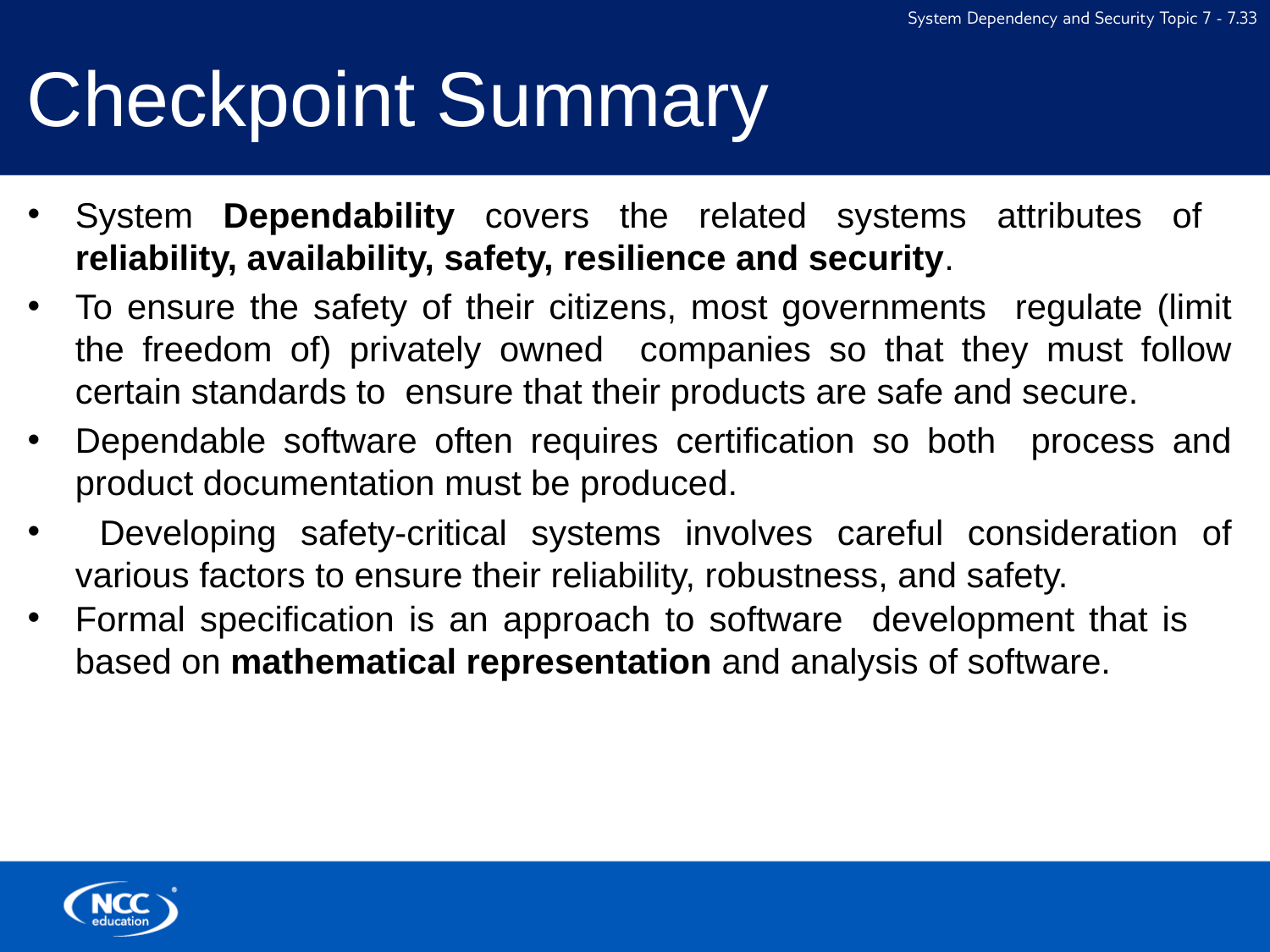

# Checkpoint Summary
System Dependability covers the related systems attributes of  reliability, availability, safety, resilience and security.
To ensure the safety of their citizens, most governments  regulate (limit the freedom of) privately owned  companies so that they must follow certain standards to  ensure that their products are safe and secure.
Dependable software often requires certification so both  process and product documentation must be produced.
 Developing safety-critical systems involves careful consideration of various factors to ensure their reliability, robustness, and safety.
Formal specification is an approach to software  development that is    based on mathematical representation and analysis of software.